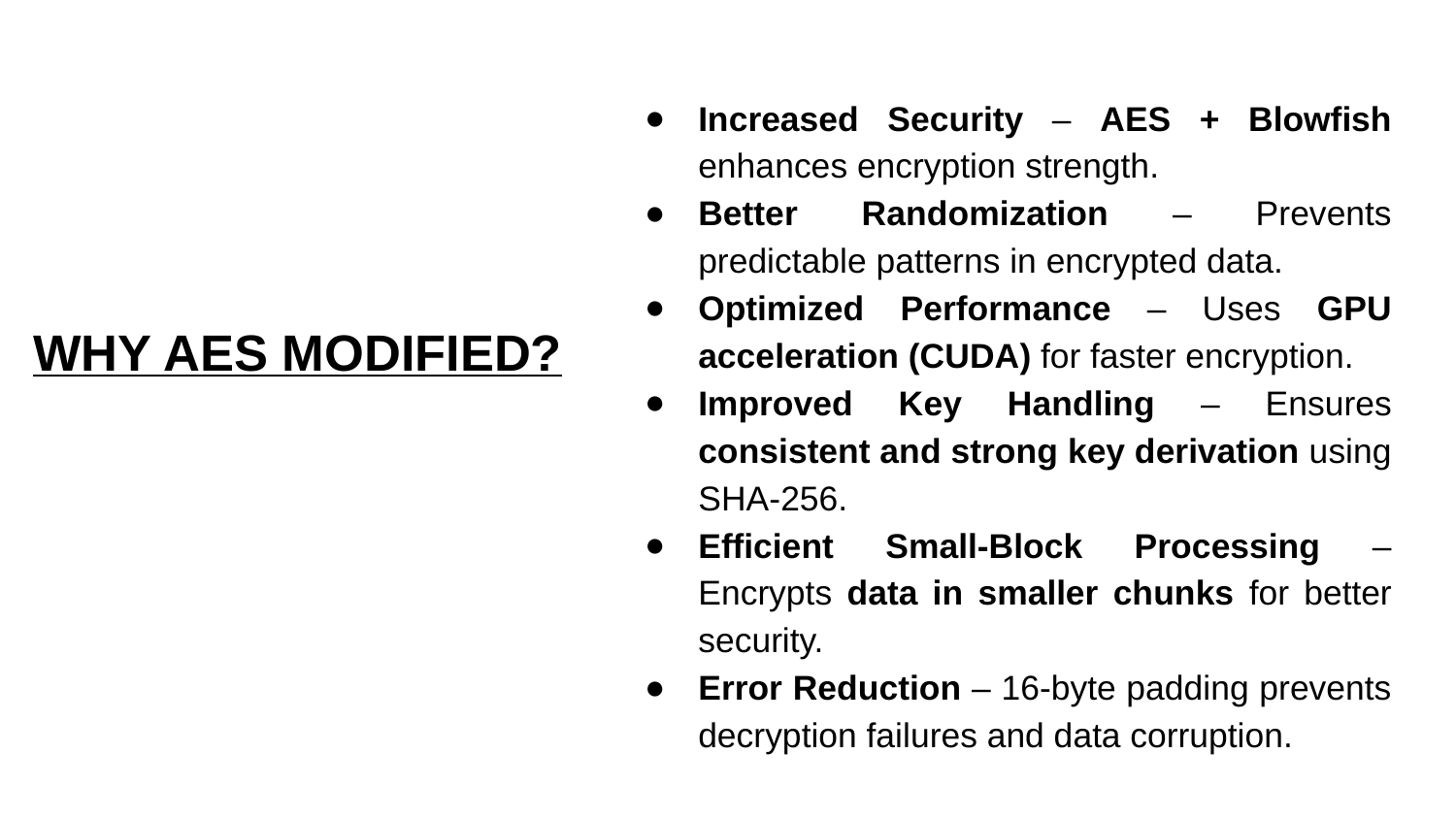

Increased Security – AES + Blowfish enhances encryption strength.
Better Randomization – Prevents predictable patterns in encrypted data.
Optimized Performance – Uses GPU acceleration (CUDA) for faster encryption.
Improved Key Handling – Ensures consistent and strong key derivation using SHA-256.
Efficient Small-Block Processing – Encrypts data in smaller chunks for better security.
Error Reduction – 16-byte padding prevents decryption failures and data corruption.
# WHY AES MODIFIED?